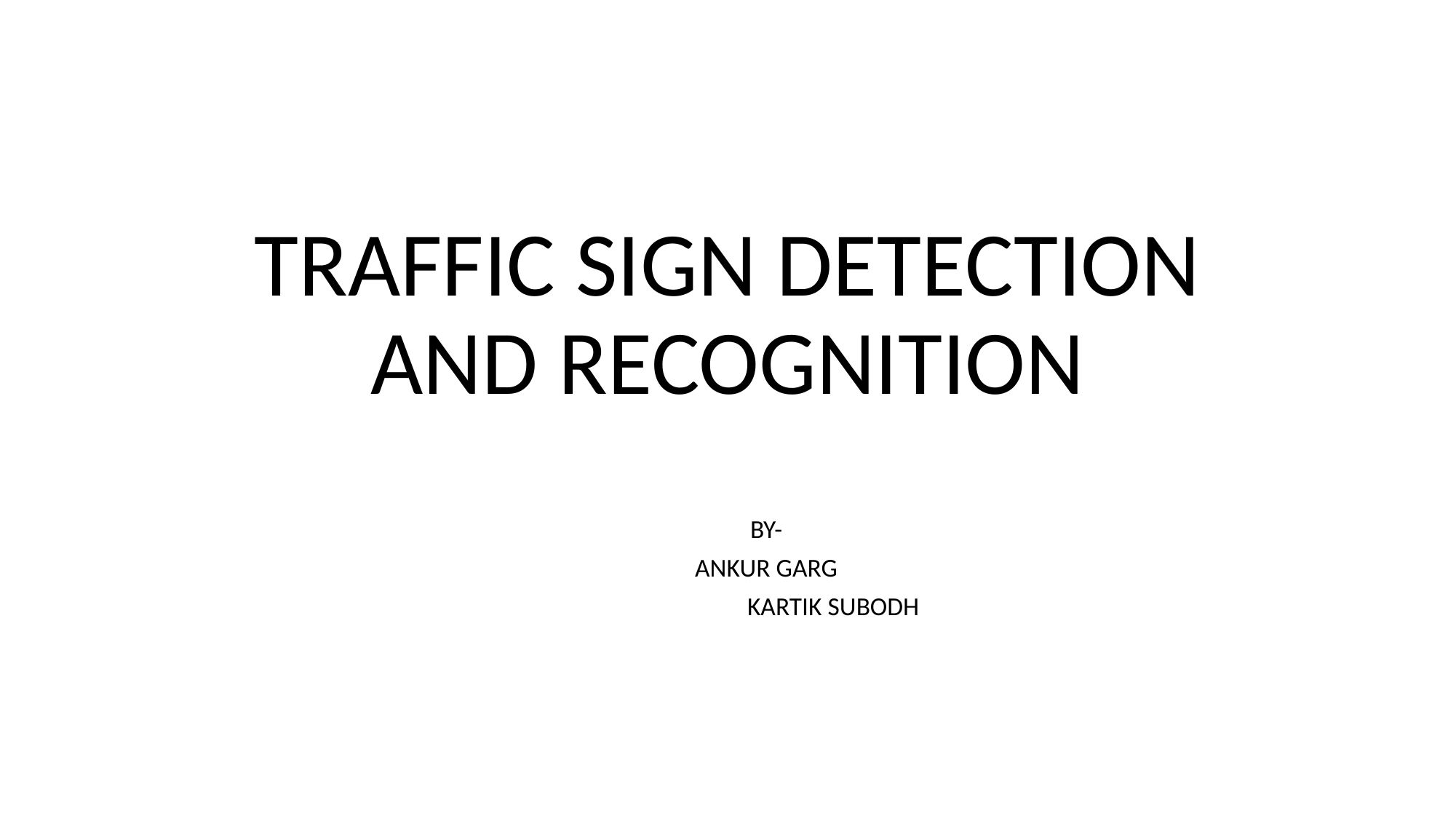

# TRAFFIC SIGN DETECTION AND RECOGNITION

					BY-
					ANKUR GARG
				                       KARTIK SUBODH